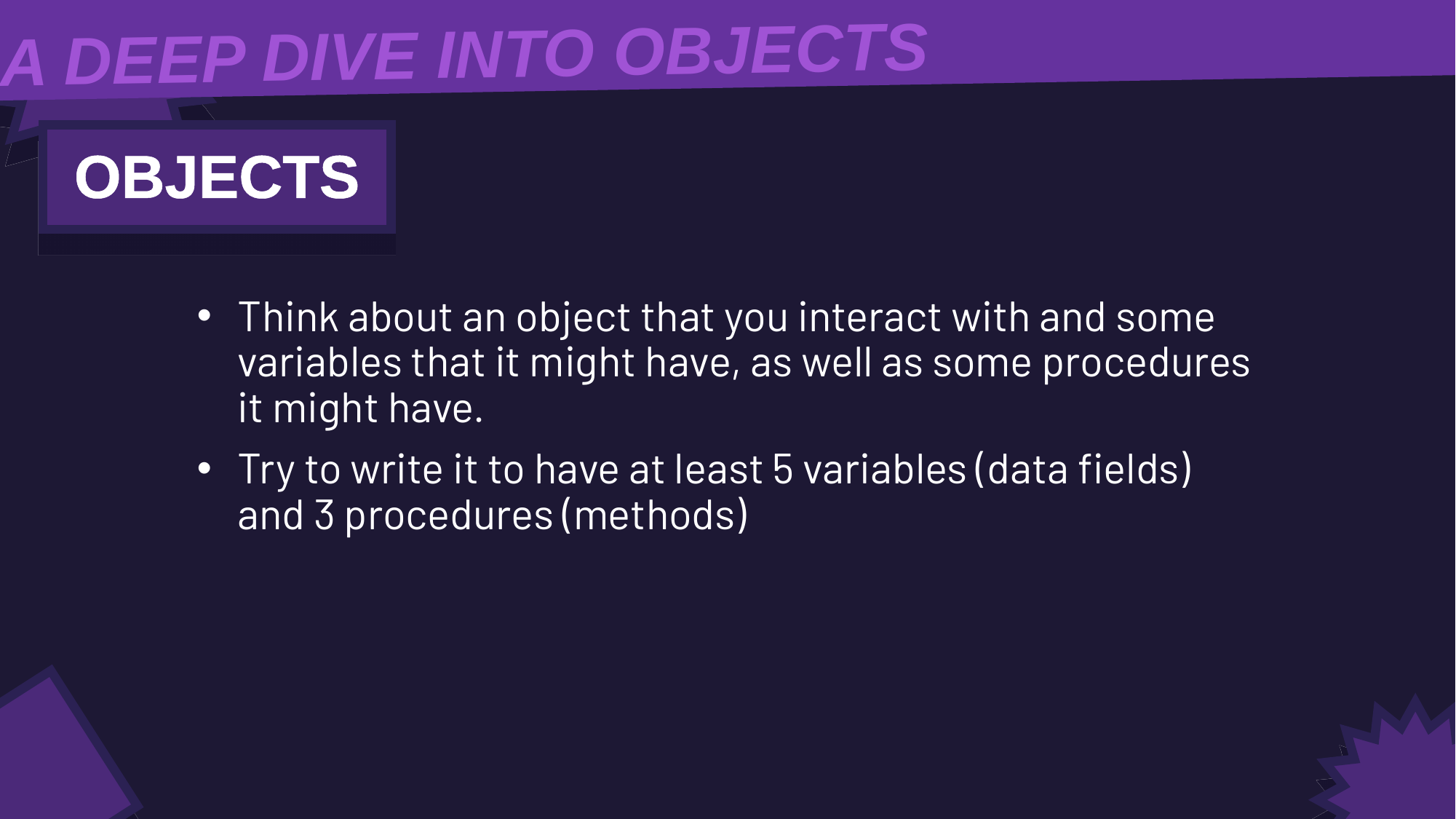

A DEEP DIVE INTO OBJECTS

OBJECTS
Think about an object that you interact with and some variables that it might have, as well as some procedures it might have.
Try to write it to have at least 5 variables (data fields) and 3 procedures (methods)